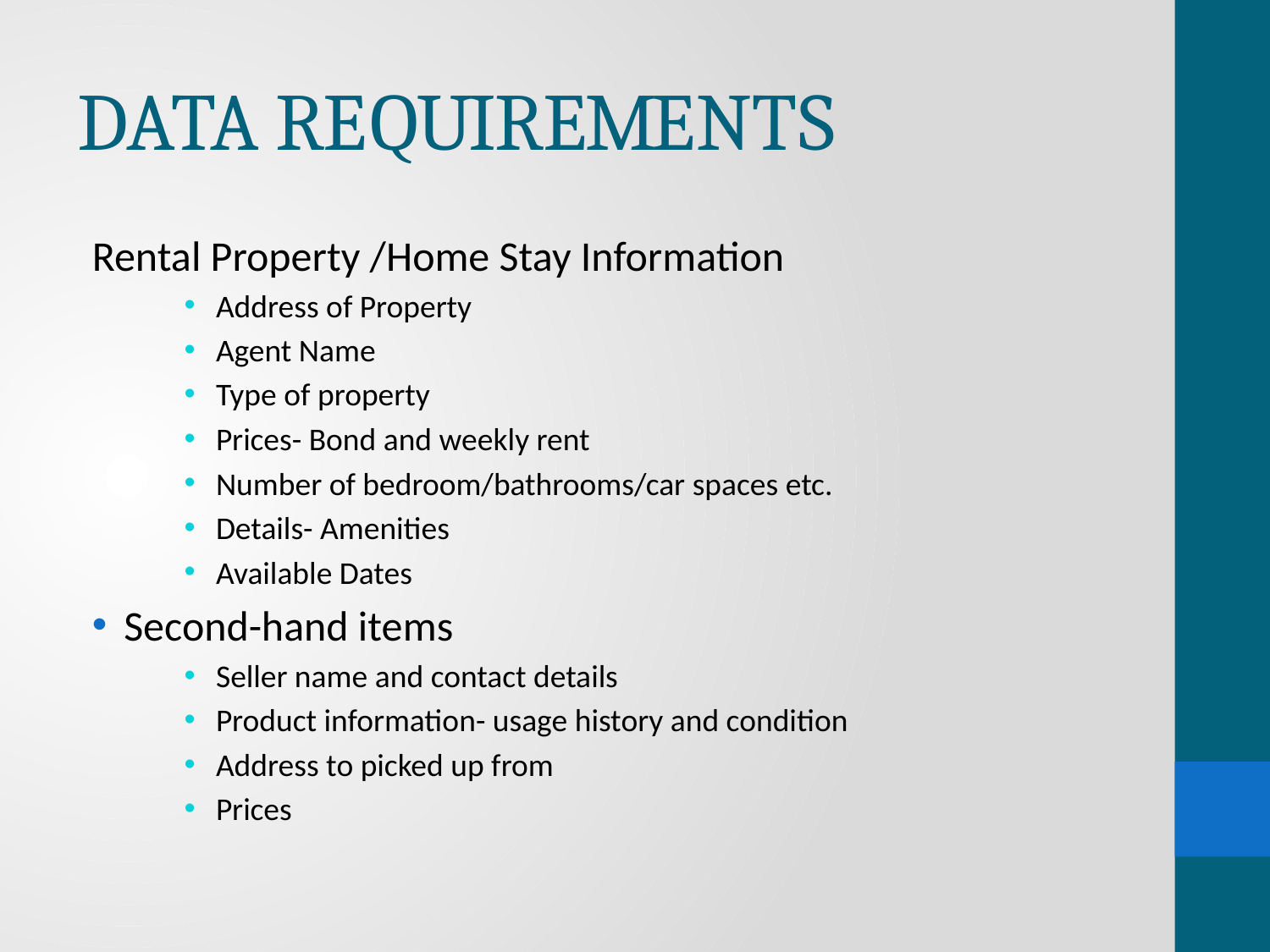

# DATA REQUIREMENTS
Rental Property /Home Stay Information
Address of Property
Agent Name
Type of property
Prices- Bond and weekly rent
Number of bedroom/bathrooms/car spaces etc.
Details- Amenities
Available Dates
Second-hand items
Seller name and contact details
Product information- usage history and condition
Address to picked up from
Prices